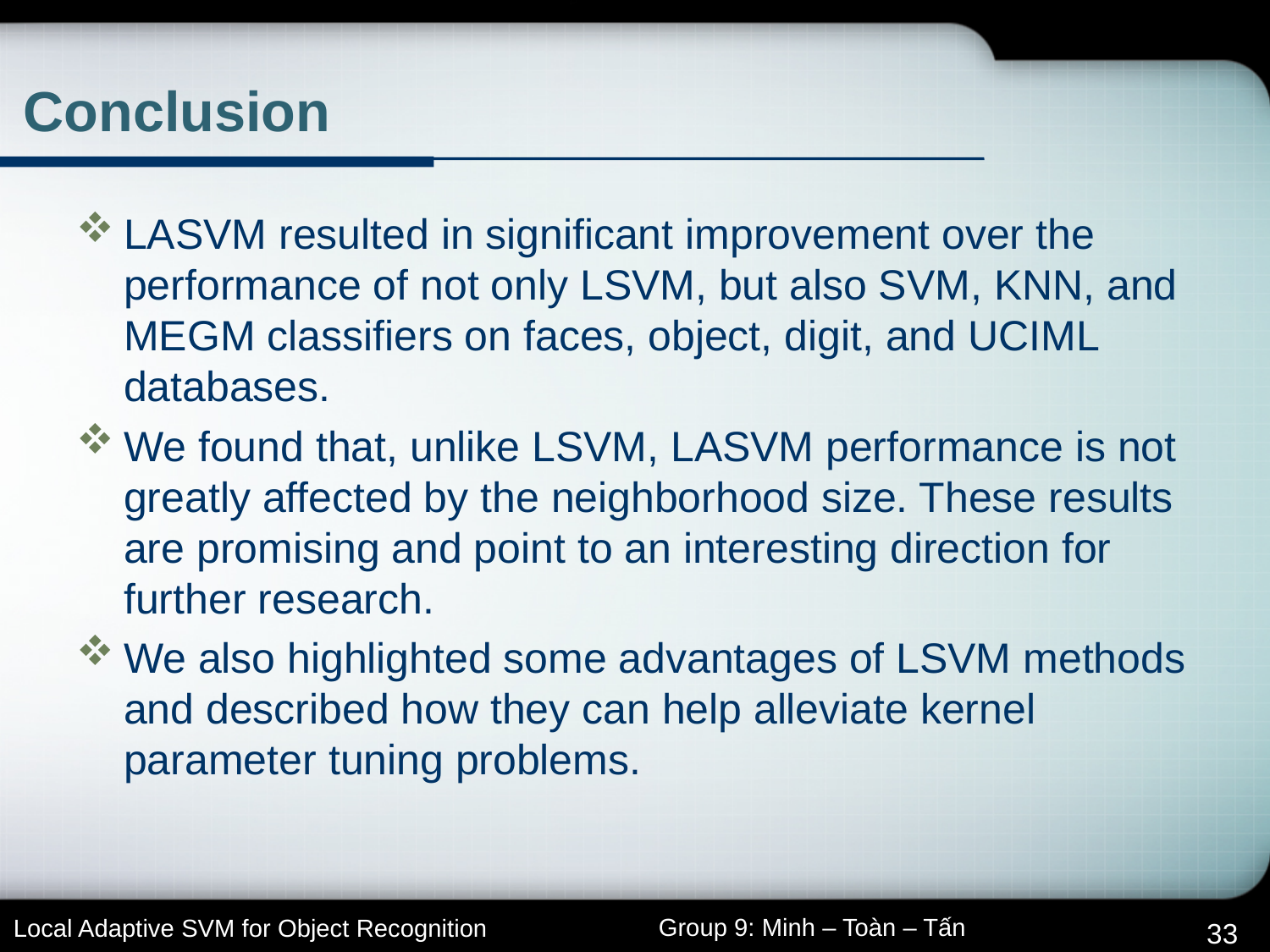

# Conclusion
LASVM resulted in significant improvement over the performance of not only LSVM, but also SVM, KNN, and MEGM classifiers on faces, object, digit, and UCIML databases.
We found that, unlike LSVM, LASVM performance is not greatly affected by the neighborhood size. These results are promising and point to an interesting direction for further research.
We also highlighted some advantages of LSVM methods and described how they can help alleviate kernel parameter tuning problems.
33